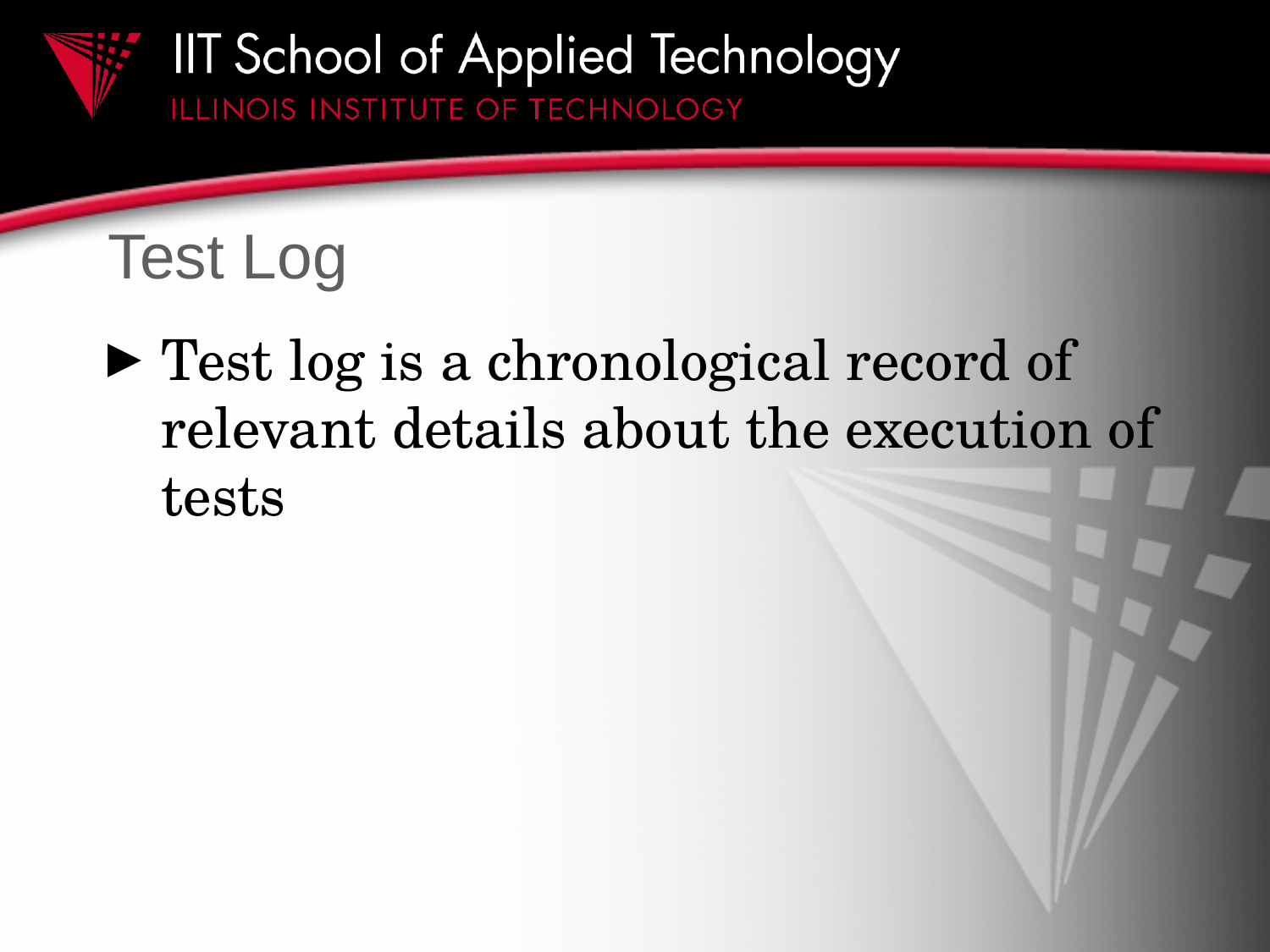

# Test Log
Test log is a chronological record of relevant details about the execution of tests